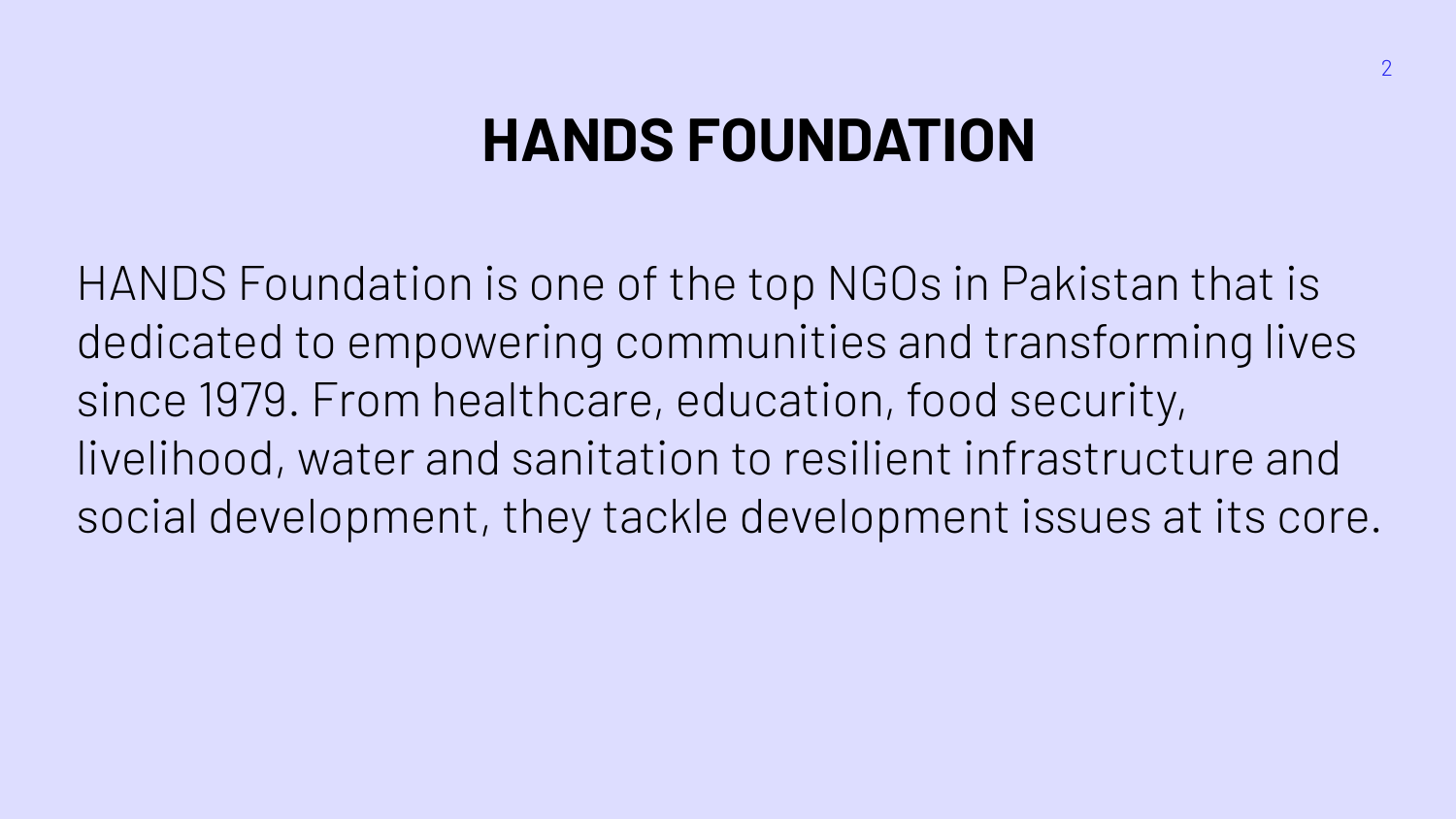

2
HANDS FOUNDATION
HANDS Foundation is one of the top NGOs in Pakistan that is dedicated to empowering communities and transforming lives since 1979. From healthcare, education, food security, livelihood, water and sanitation to resilient infrastructure and social development, they tackle development issues at its core.